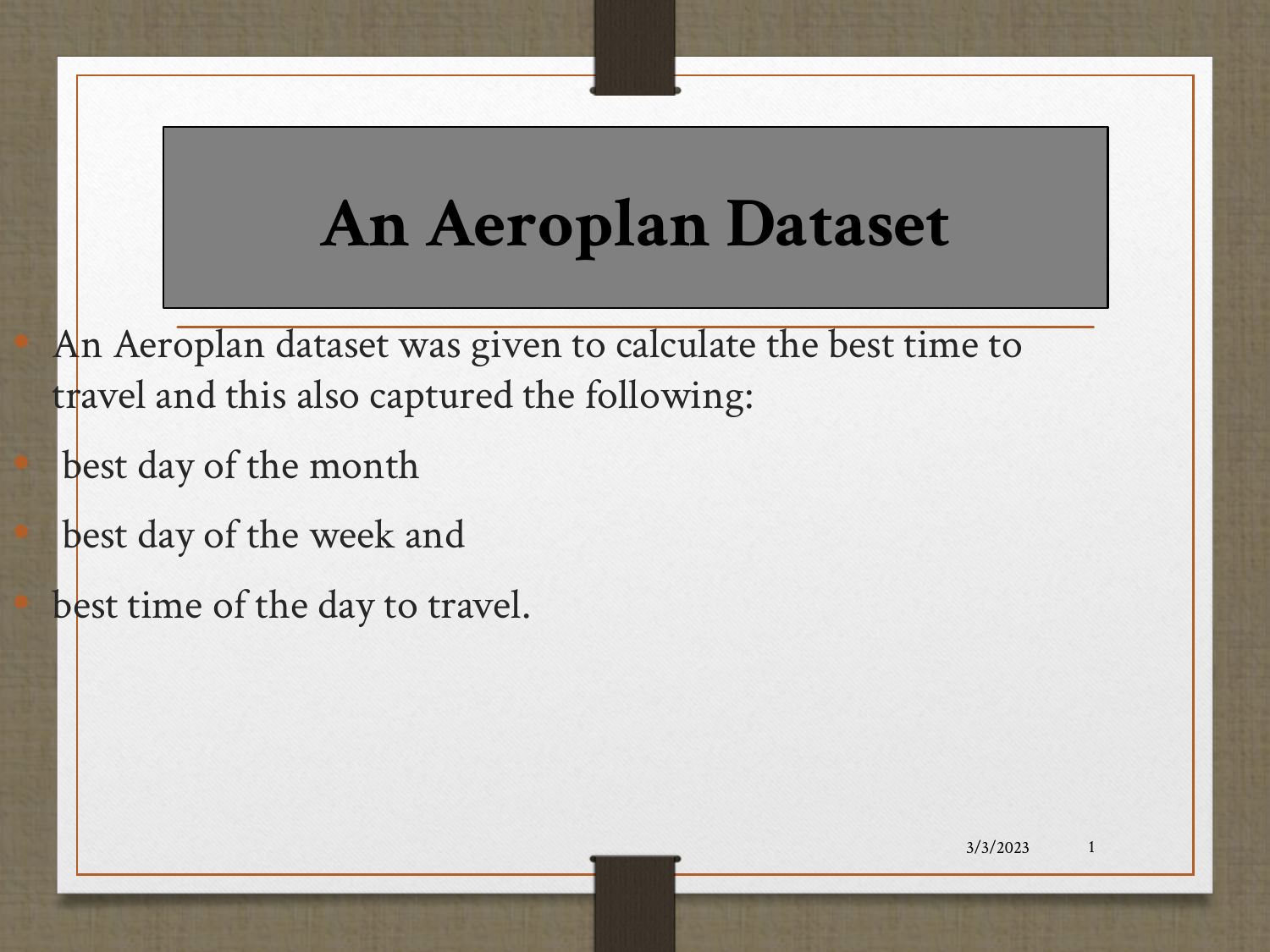

# An Aeroplan Dataset
An Aeroplan dataset was given to calculate the best time to travel and this also captured the following:
 best day of the month
 best day of the week and
best time of the day to travel.
3/3/2023
1